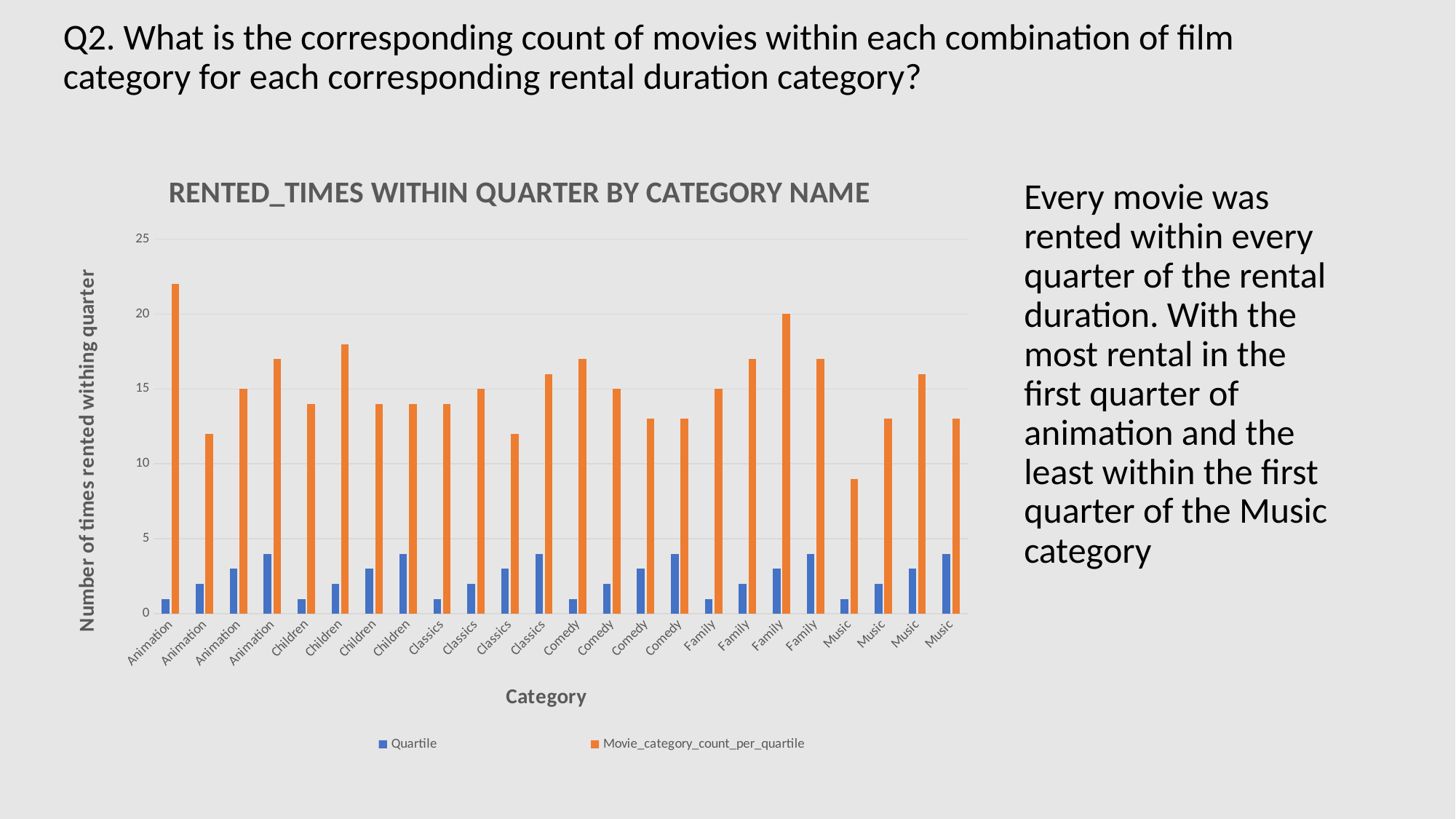

# Q2. What is the corresponding count of movies within each combination of film category for each corresponding rental duration category?

### Chart: RENTED_TIMES WITHIN QUARTER BY CATEGORY NAME

| Category |  |  |
|---|---|---|
| Animation | 1.0 | 22.0 |
| Animation | 2.0 | 12.0 |
| Animation | 3.0 | 15.0 |
| Animation | 4.0 | 17.0 |
| Children | 1.0 | 14.0 |
| Children | 2.0 | 18.0 |
| Children | 3.0 | 14.0 |
| Children | 4.0 | 14.0 |
| Classics | 1.0 | 14.0 |
| Classics | 2.0 | 15.0 |
| Classics | 3.0 | 12.0 |
| Classics | 4.0 | 16.0 |
| Comedy | 1.0 | 17.0 |
| Comedy | 2.0 | 15.0 |
| Comedy | 3.0 | 13.0 |
| Comedy | 4.0 | 13.0 |
| Family | 1.0 | 15.0 |
| Family | 2.0 | 17.0 |
| Family | 3.0 | 20.0 |
| Family | 4.0 | 17.0 |
| Music | 1.0 | 9.0 |
| Music | 2.0 | 13.0 |
| Music | 3.0 | 16.0 |
| Music | 4.0 | 13.0 |
Every movie was rented within every quarter of the rental duration. With the most rental in the first quarter of animation and the least within the first quarter of the Music category